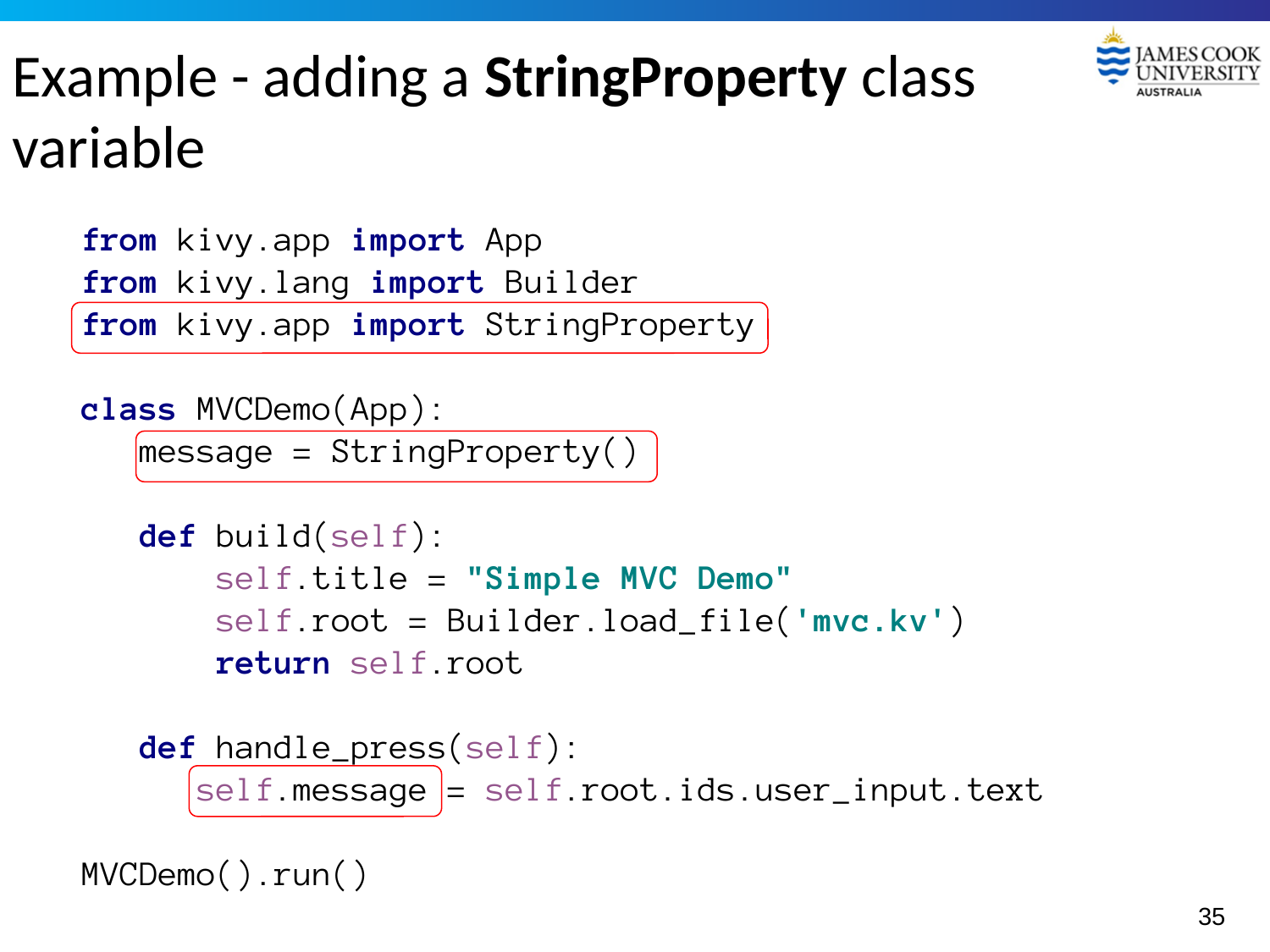

# Example - adding a StringProperty class variable
from kivy.app import App
from kivy.lang import Builder
from kivy.app import StringProperty

class MVCDemo(App):
   message = StringProperty()

   def build(self):
       self.title = "Simple MVC Demo"
       self.root = Builder.load_file('mvc.kv')
       return self.root

   def handle_press(self):
      self.message = self.root.ids.user_input.text

MVCDemo().run()

35